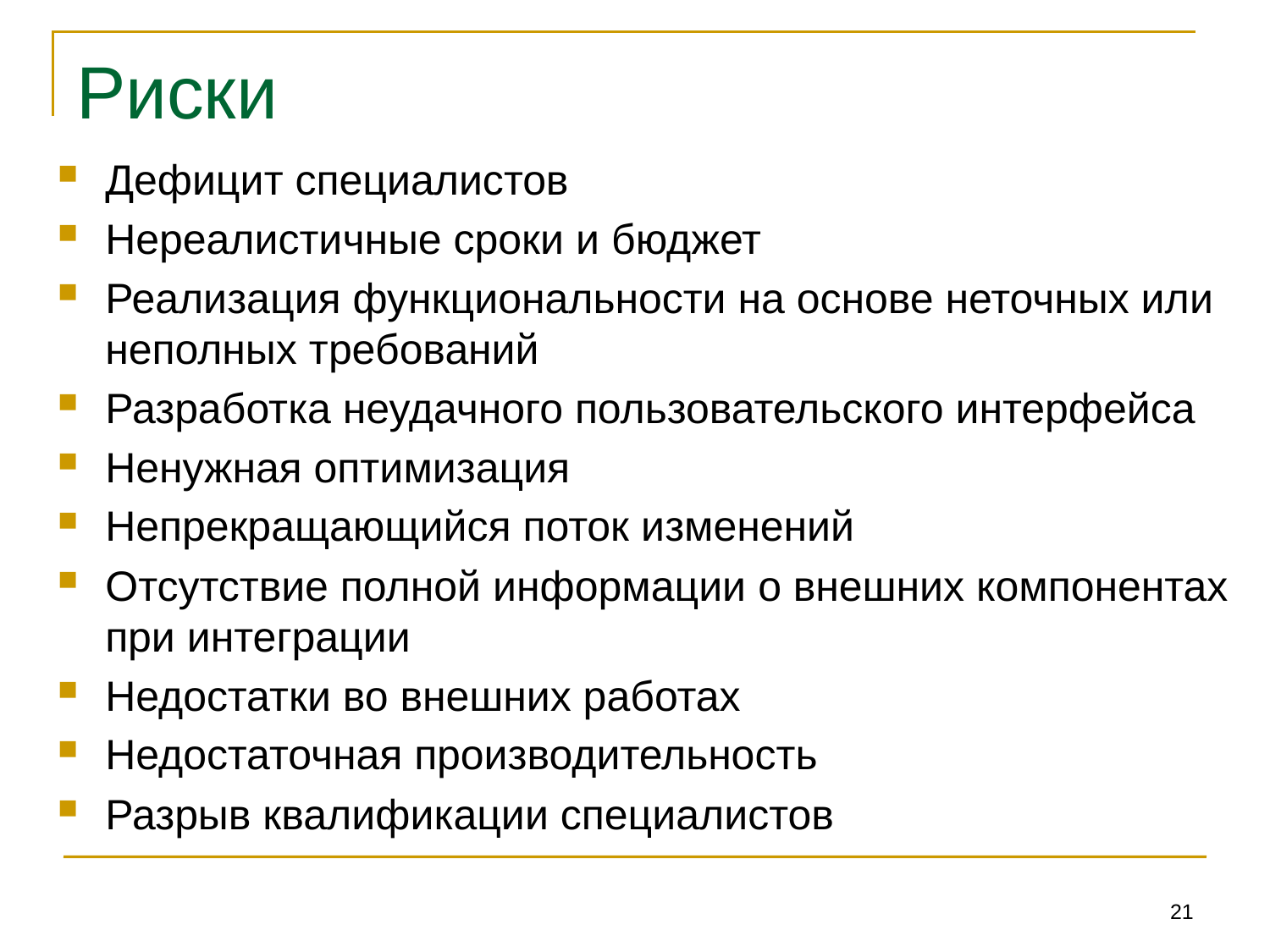

# Риски
Дефицит специалистов
Нереалистичные сроки и бюджет
Реализация функциональности на основе неточных или неполных требований
Разработка неудачного пользовательского интерфейса
Ненужная оптимизация
Непрекращающийся поток изменений
Отсутствие полной информации о внешних компонентах при интеграции
Недостатки во внешних работах
Недостаточная производительность
Разрыв квалификации специалистов

21